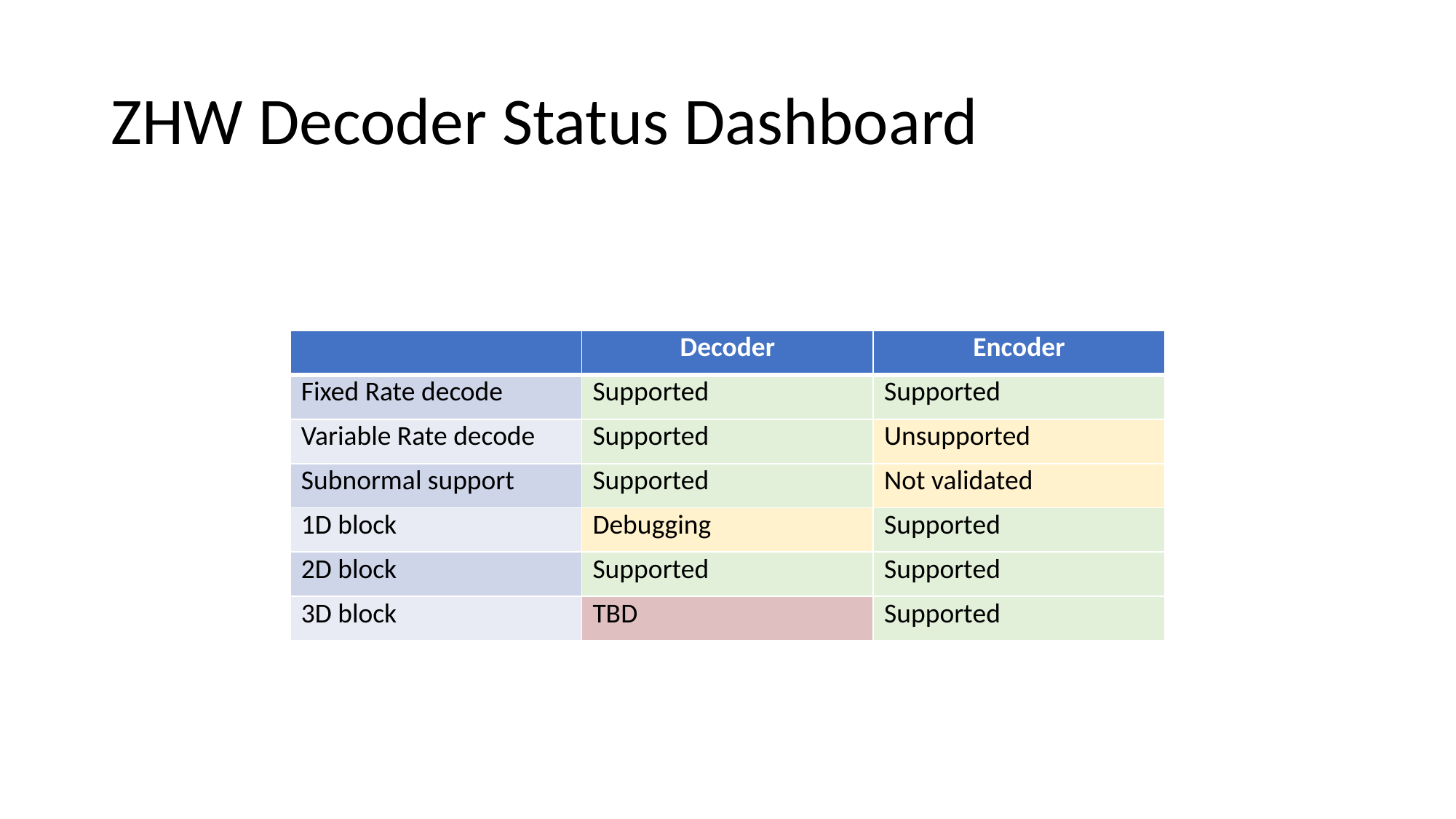

# ZHW Decoder Status Dashboard
|  | Decoder | Encoder |
| --- | --- | --- |
| Fixed Rate decode | Supported | Supported |
| Variable Rate decode | Supported | Unsupported |
| Subnormal support | Supported | Not validated |
| 1D block | Debugging | Supported |
| 2D block | Supported | Supported |
| 3D block | TBD | Supported |